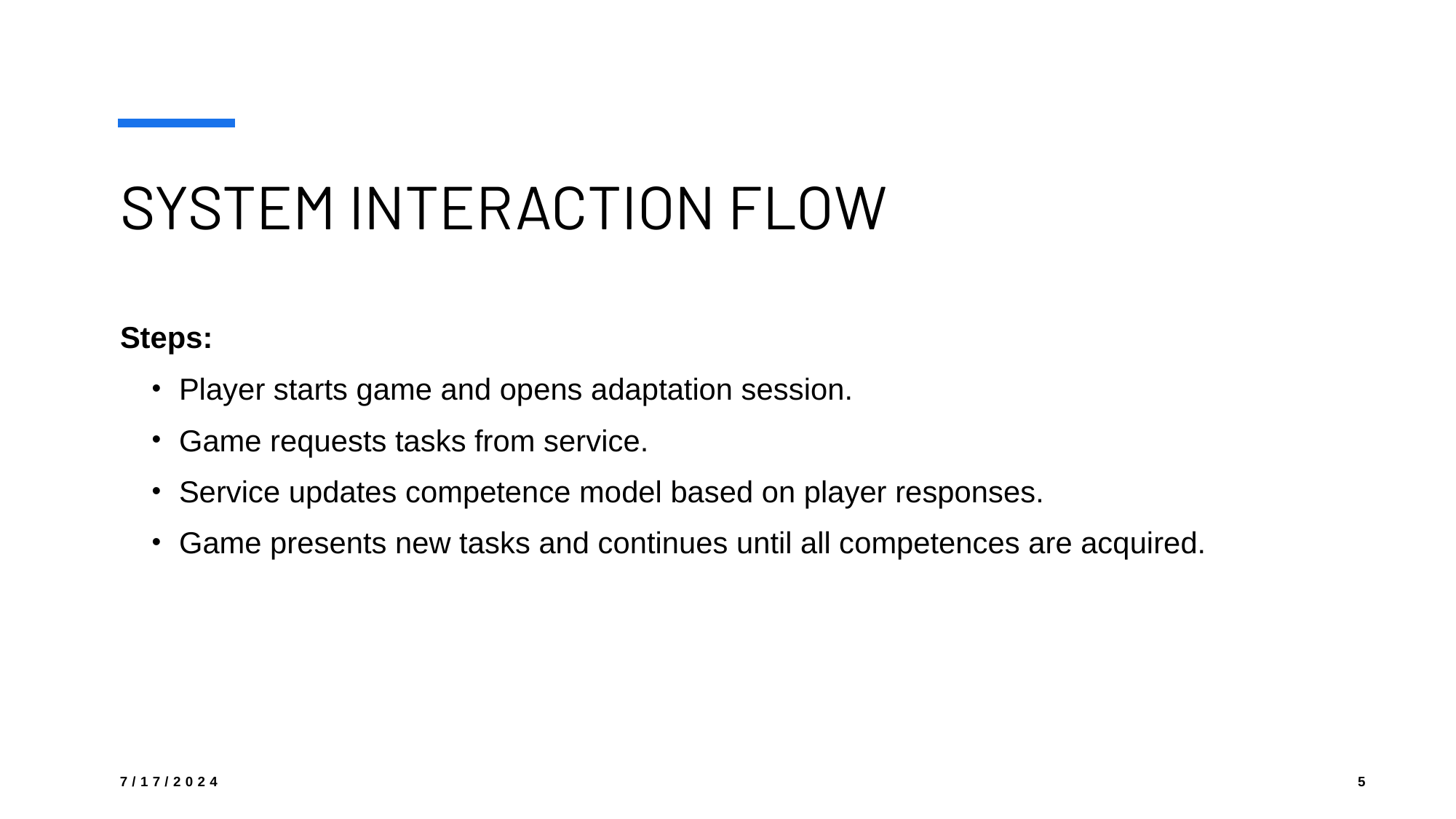

# SYSTEM INTERACTION FLOW
Steps:
Player starts game and opens adaptation session.
Game requests tasks from service.
Service updates competence model based on player responses.
Game presents new tasks and continues until all competences are acquired.

7/17/2024

5